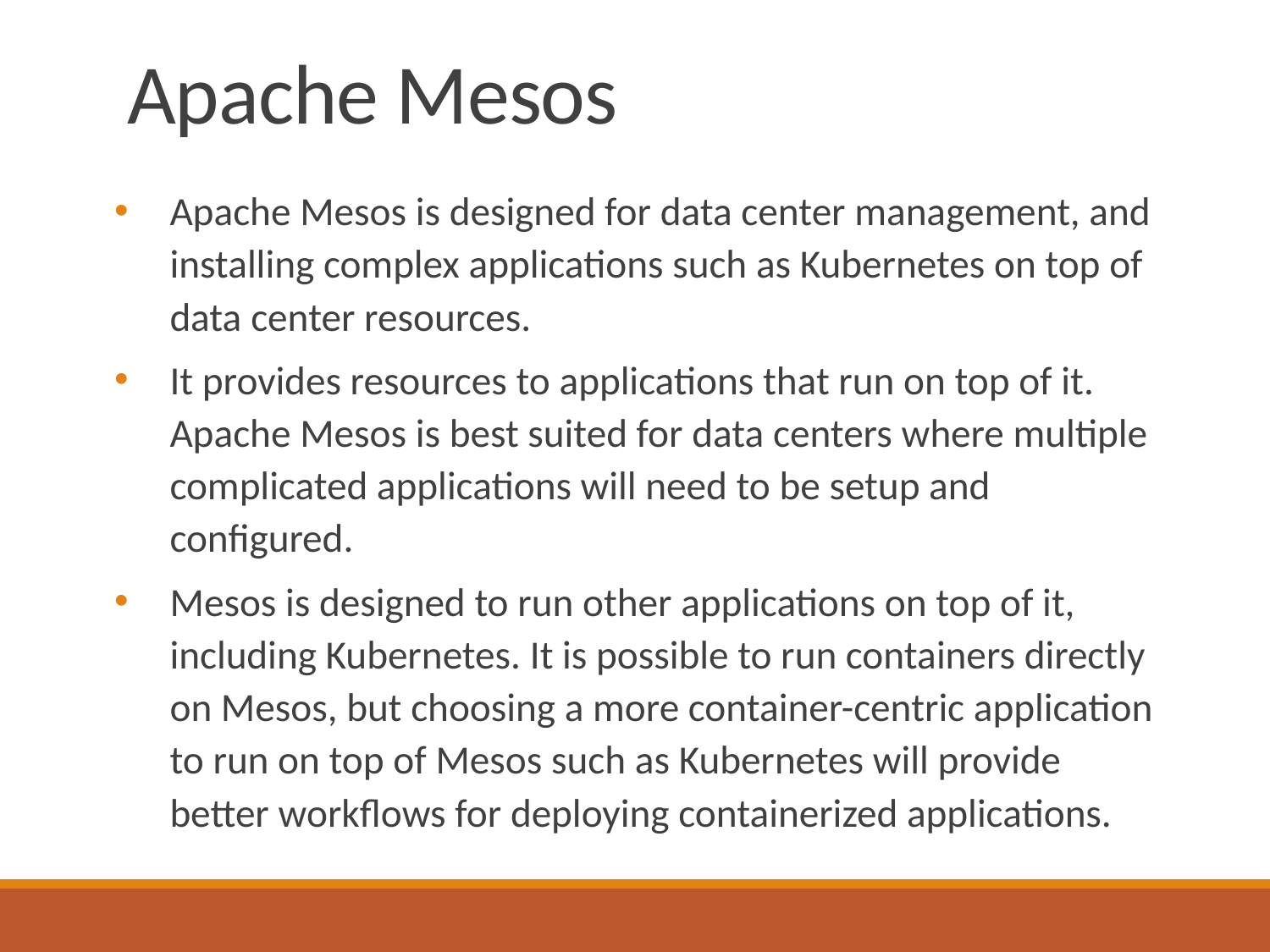

# Apache Mesos
Apache Mesos is designed for data center management, and installing complex applications such as Kubernetes on top of data center resources.
It provides resources to applications that run on top of it. Apache Mesos is best suited for data centers where multiple complicated applications will need to be setup and configured.
Mesos is designed to run other applications on top of it, including Kubernetes. It is possible to run containers directly on Mesos, but choosing a more container-centric application to run on top of Mesos such as Kubernetes will provide better workflows for deploying containerized applications.